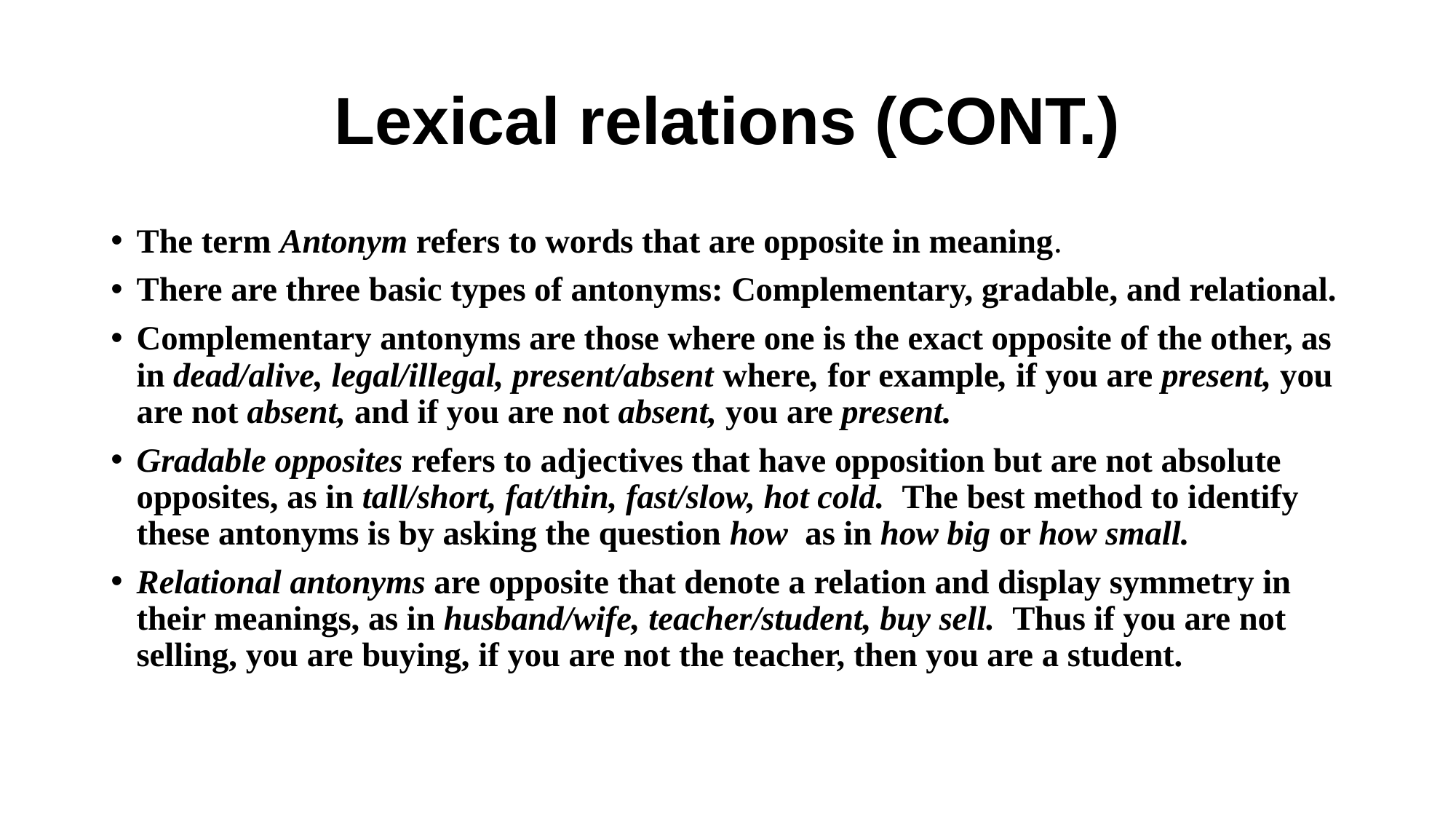

# Lexical relations (CONT.)
The term Antonym refers to words that are opposite in meaning.
There are three basic types of antonyms: Complementary, gradable, and relational.
Complementary antonyms are those where one is the exact opposite of the other, as in dead/alive, legal/illegal, present/absent where, for example, if you are present, you are not absent, and if you are not absent, you are present.
Gradable opposites refers to adjectives that have opposition but are not absolute opposites, as in tall/short, fat/thin, fast/slow, hot cold.  The best method to identify these antonyms is by asking the question how  as in how big or how small.
Relational antonyms are opposite that denote a relation and display symmetry in their meanings, as in husband/wife, teacher/student, buy sell.  Thus if you are not selling, you are buying, if you are not the teacher, then you are a student.